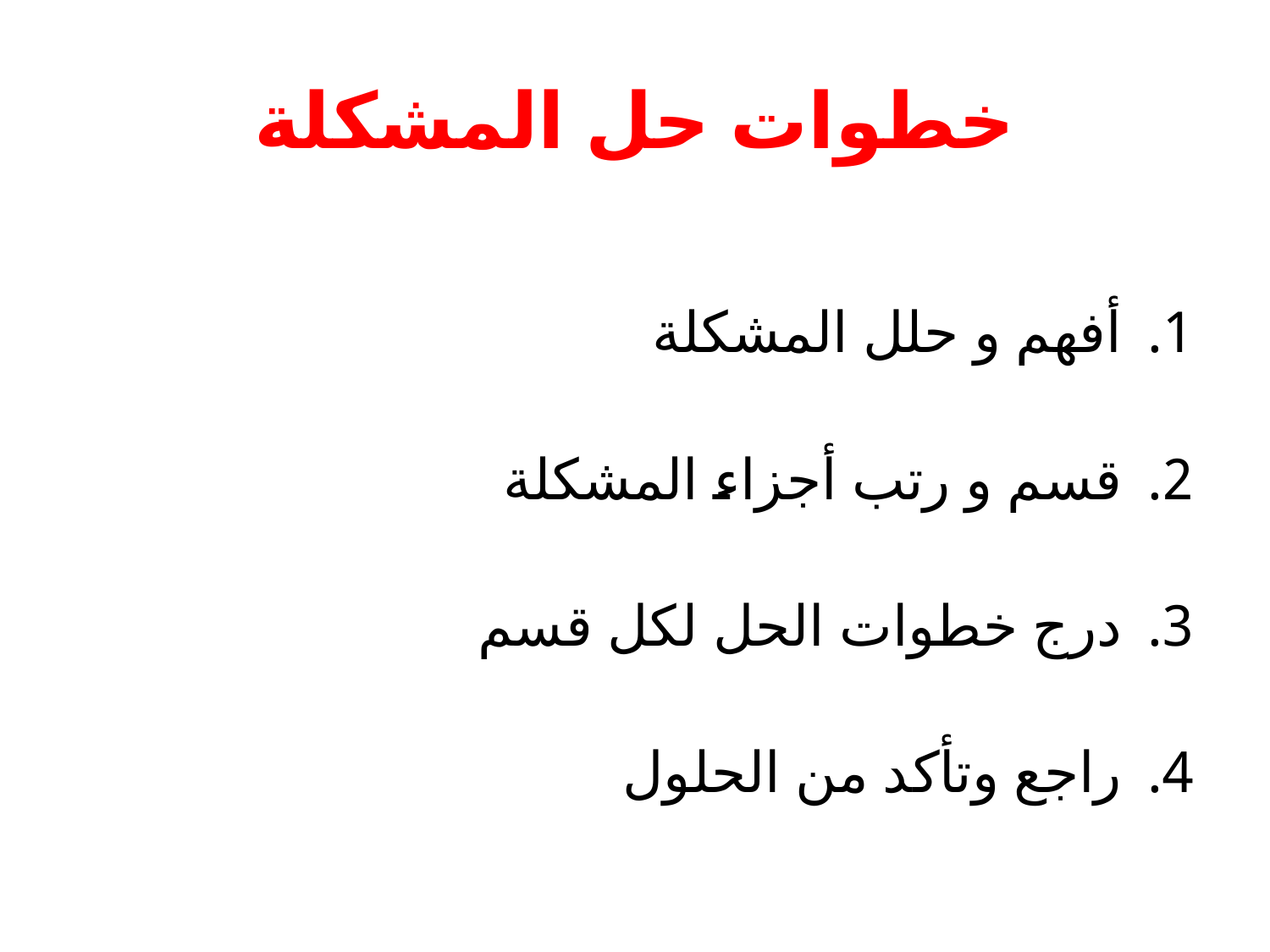

# خطوات حل المشكلة
أفهم و حلل المشكلة
قسم و رتب أجزاء المشكلة
درج خطوات الحل لكل قسم
راجع وتأكد من الحلول